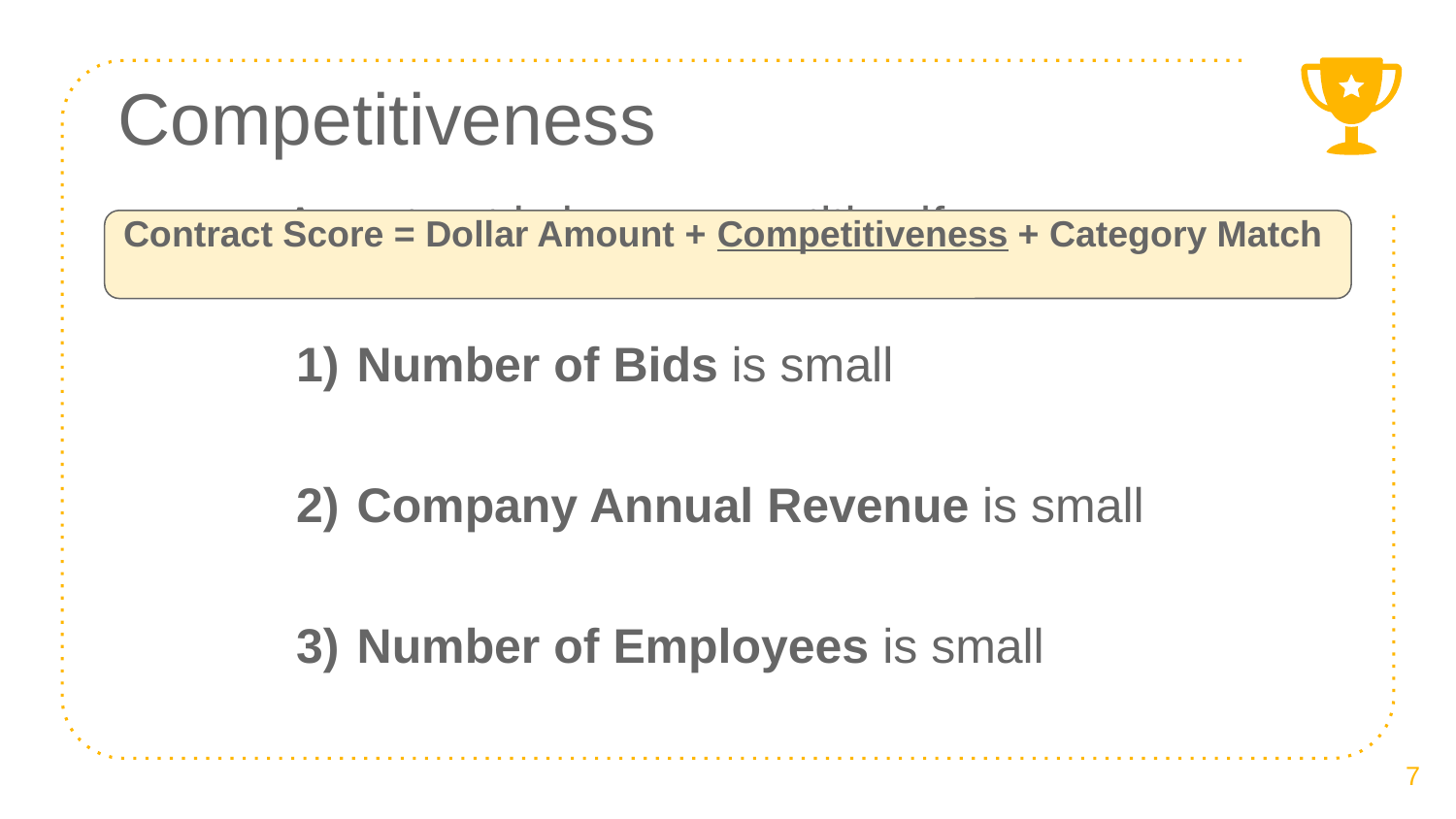

Competitiveness

A contract is less competitive if …

Number of Bids is small

Company Annual Revenue is small

Number of Employees is small

Contract Score = Dollar Amount + Competitiveness + Category Match
7